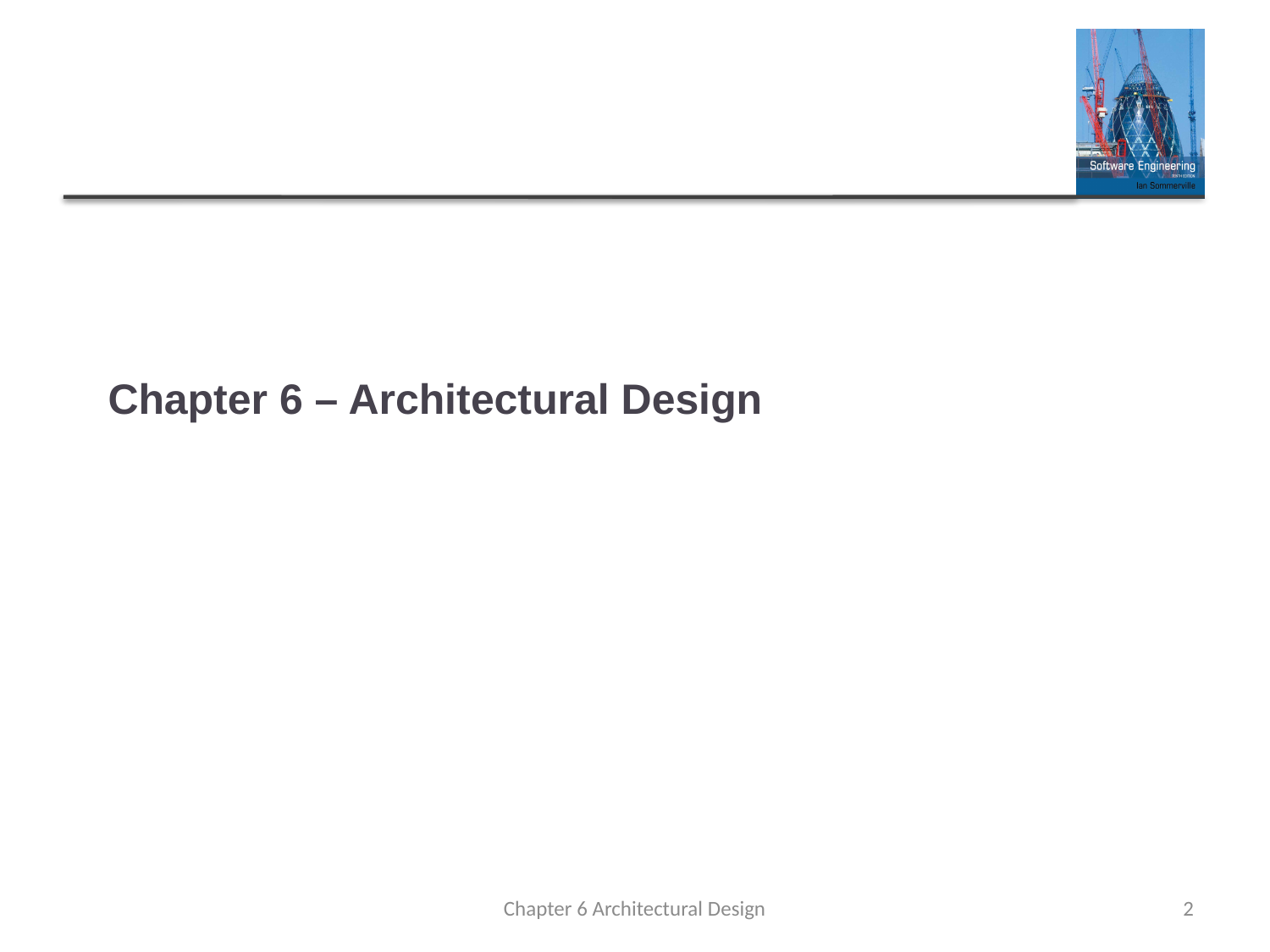

# Chapter 6 – Architectural Design
Chapter 6 Architectural Design
2